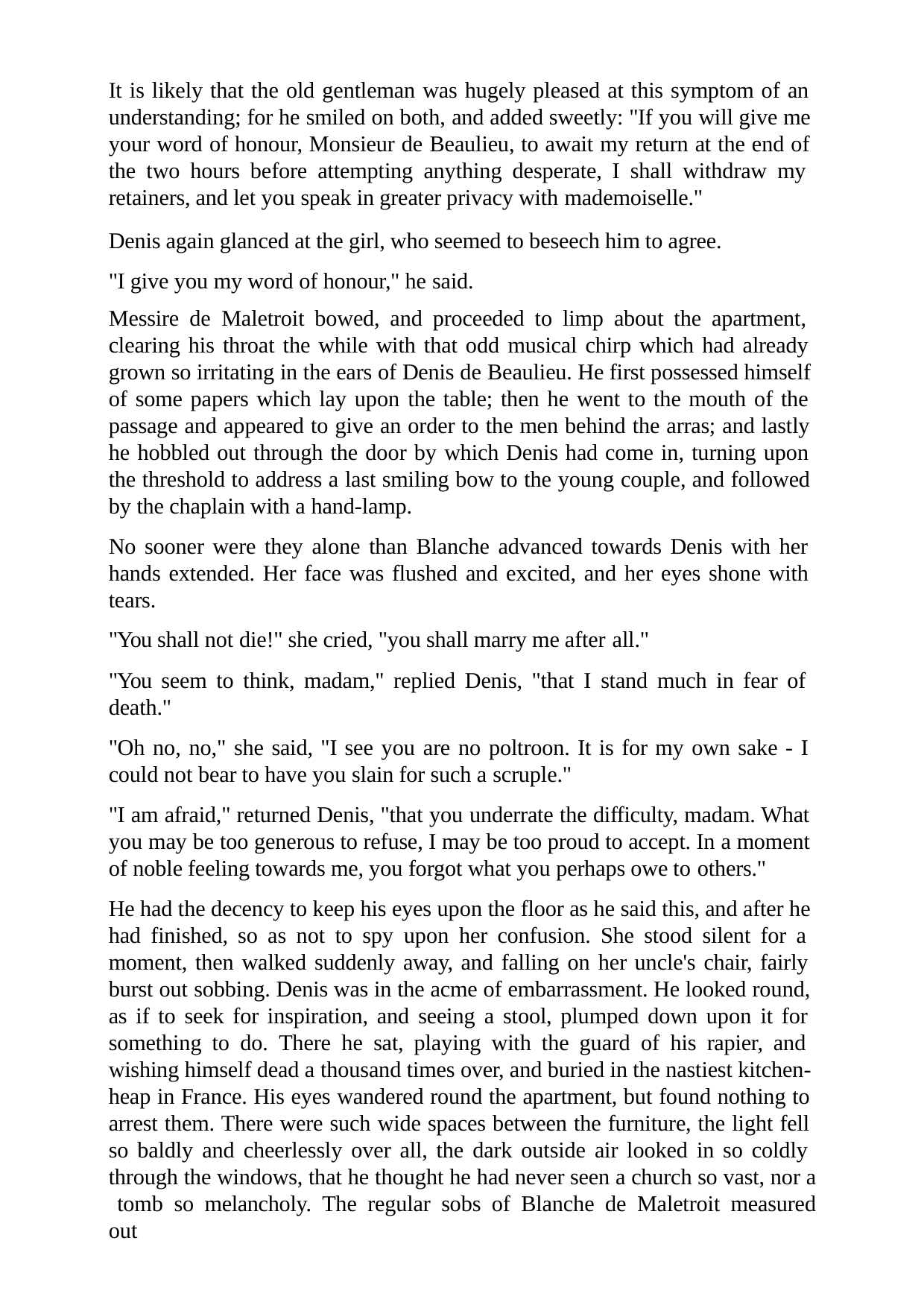

It is likely that the old gentleman was hugely pleased at this symptom of an  understanding; for he smiled on both, and added sweetly: "If you will give me  your word of honour, Monsieur de Beaulieu, to await my return at the end of  the two hours before attempting anything desperate, I shall withdraw my  retainers, and let you speak in greater privacy with mademoiselle."
Denis again glanced at the girl, who seemed to beseech him to agree.  "I give you my word of honour," he said.
Messire de Maletroit bowed, and proceeded to limp about the apartment,  clearing his throat the while with that odd musical chirp which had already  grown so irritating in the ears of Denis de Beaulieu. He first possessed himself  of some papers which lay upon the table; then he went to the mouth of the  passage and appeared to give an order to the men behind the arras; and lastly  he hobbled out through the door by which Denis had come in, turning upon  the threshold to address a last smiling bow to the young couple, and followed  by the chaplain with a hand-lamp.
No sooner were they alone than Blanche advanced towards Denis with her  hands extended. Her face was flushed and excited, and her eyes shone with  tears.
"You shall not die!" she cried, "you shall marry me after all."
"You seem to think, madam," replied Denis, "that I stand much in fear of  death."
"Oh no, no," she said, "I see you are no poltroon. It is for my own sake - I  could not bear to have you slain for such a scruple."
"I am afraid," returned Denis, "that you underrate the difficulty, madam. What  you may be too generous to refuse, I may be too proud to accept. In a moment  of noble feeling towards me, you forgot what you perhaps owe to others."
He had the decency to keep his eyes upon the floor as he said this, and after he  had finished, so as not to spy upon her confusion. She stood silent for a  moment, then walked suddenly away, and falling on her uncle's chair, fairly  burst out sobbing. Denis was in the acme of embarrassment. He looked round,  as if to seek for inspiration, and seeing a stool, plumped down upon it for  something to do. There he sat, playing with the guard of his rapier, and  wishing himself dead a thousand times over, and buried in the nastiest kitchen-  heap in France. His eyes wandered round the apartment, but found nothing to  arrest them. There were such wide spaces between the furniture, the light fell  so baldly and cheerlessly over all, the dark outside air looked in so coldly  through the windows, that he thought he had never seen a church so vast, nor a  tomb so melancholy. The regular sobs of Blanche de Maletroit measured out